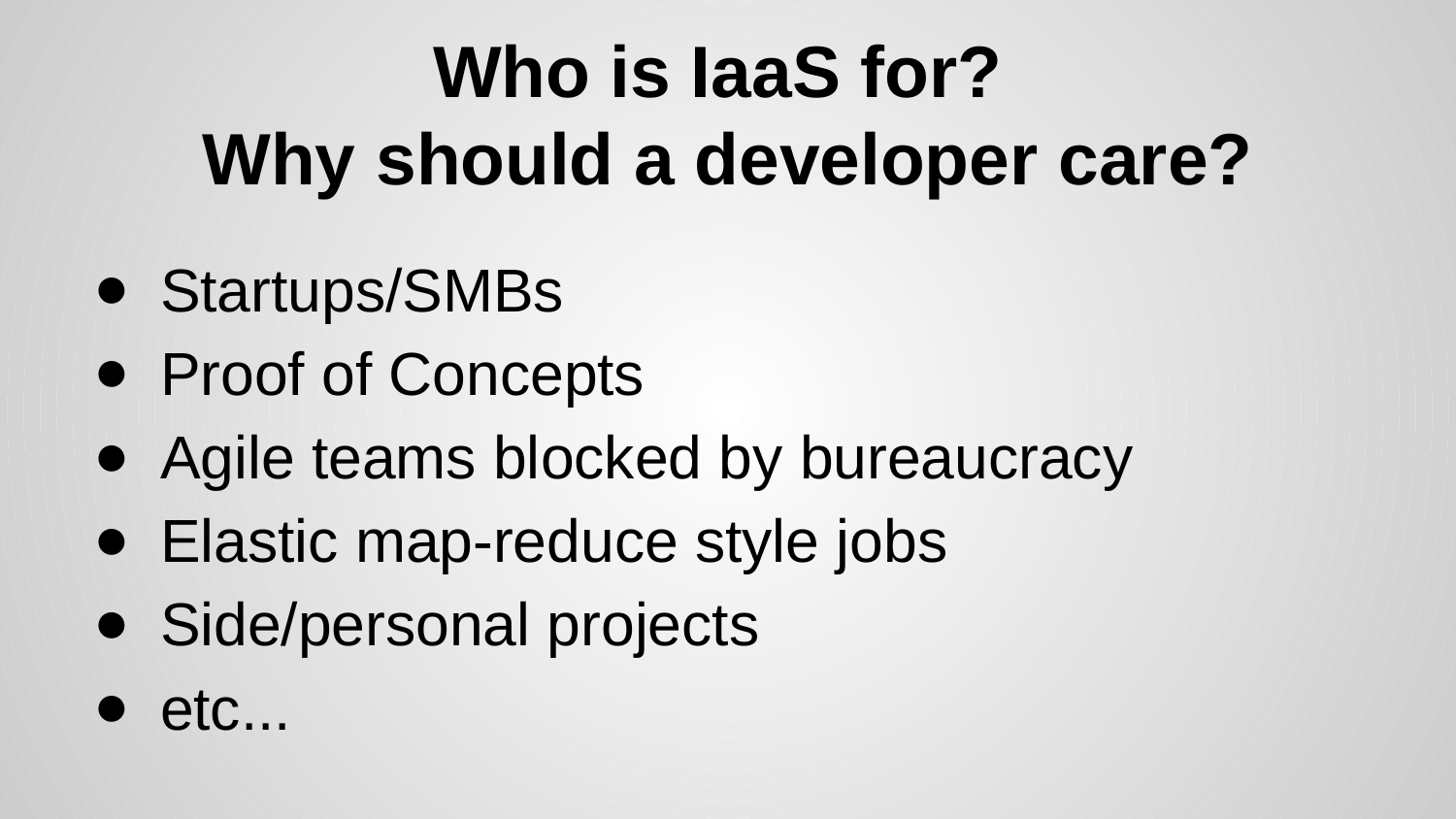

# Who is IaaS for?
Why should a developer care?
Startups/SMBs
Proof of Concepts
Agile teams blocked by bureaucracy
Elastic map-reduce style jobs
Side/personal projects
etc...